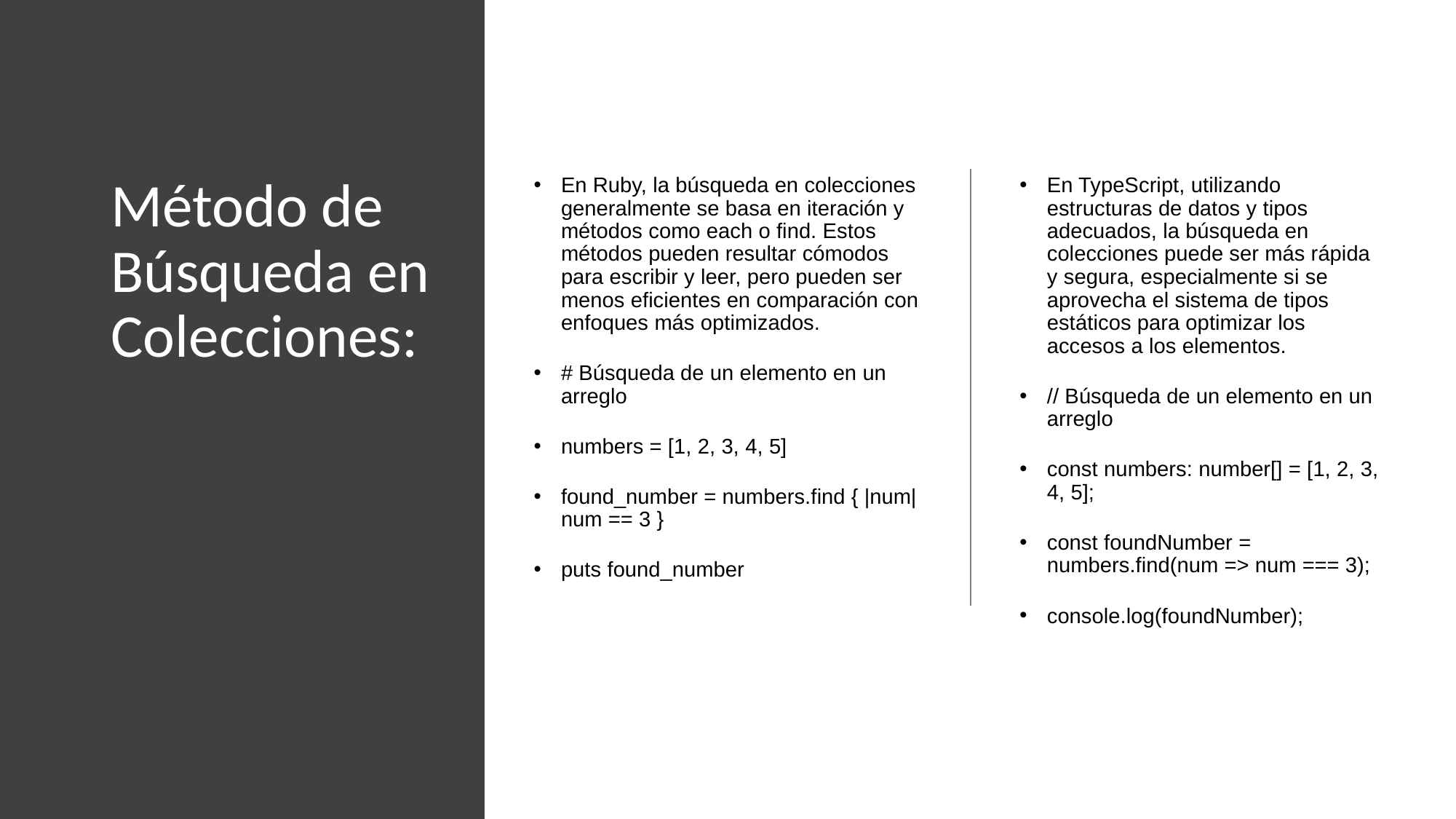

# Método de Búsqueda en Colecciones:
En Ruby, la búsqueda en colecciones generalmente se basa en iteración y métodos como each o find. Estos métodos pueden resultar cómodos para escribir y leer, pero pueden ser menos eficientes en comparación con enfoques más optimizados.
# Búsqueda de un elemento en un arreglo
numbers = [1, 2, 3, 4, 5]
found_number = numbers.find { |num| num == 3 }
puts found_number

En TypeScript, utilizando estructuras de datos y tipos adecuados, la búsqueda en colecciones puede ser más rápida y segura, especialmente si se aprovecha el sistema de tipos estáticos para optimizar los accesos a los elementos.
// Búsqueda de un elemento en un arreglo
const numbers: number[] = [1, 2, 3, 4, 5];
const foundNumber = numbers.find(num => num === 3);
console.log(foundNumber);